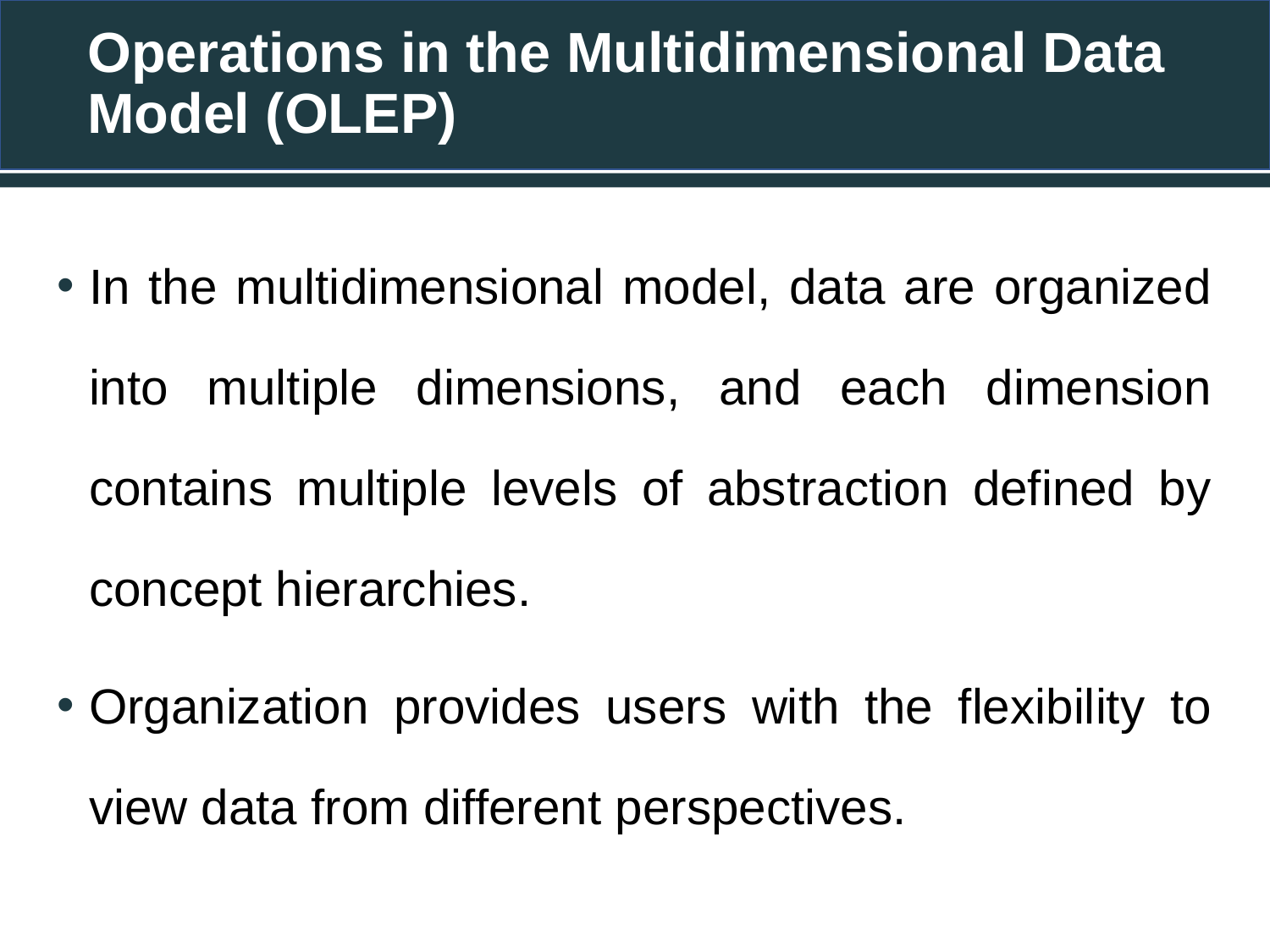

# Operations in the Multidimensional Data Model (OLEP)
In the multidimensional model, data are organized into multiple dimensions, and each dimension contains multiple levels of abstraction defined by concept hierarchies.
Organization provides users with the flexibility to view data from different perspectives.